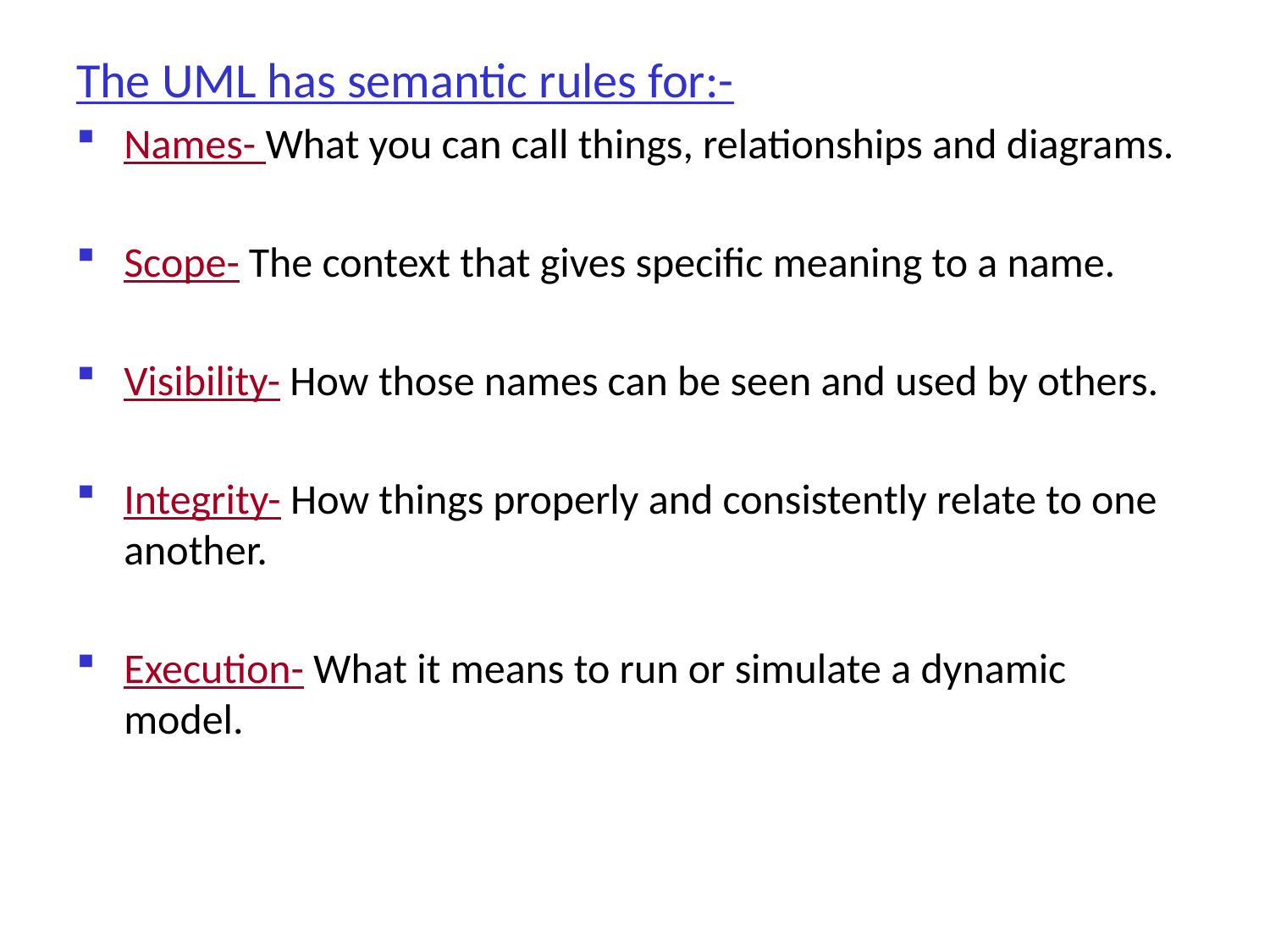

The UML has semantic rules for:-
Names- What you can call things, relationships and diagrams.

Scope- The context that gives specific meaning to a name.

Visibility- How those names can be seen and used by others.

Integrity- How things properly and consistently relate to one another.

Execution- What it means to run or simulate a dynamic model.